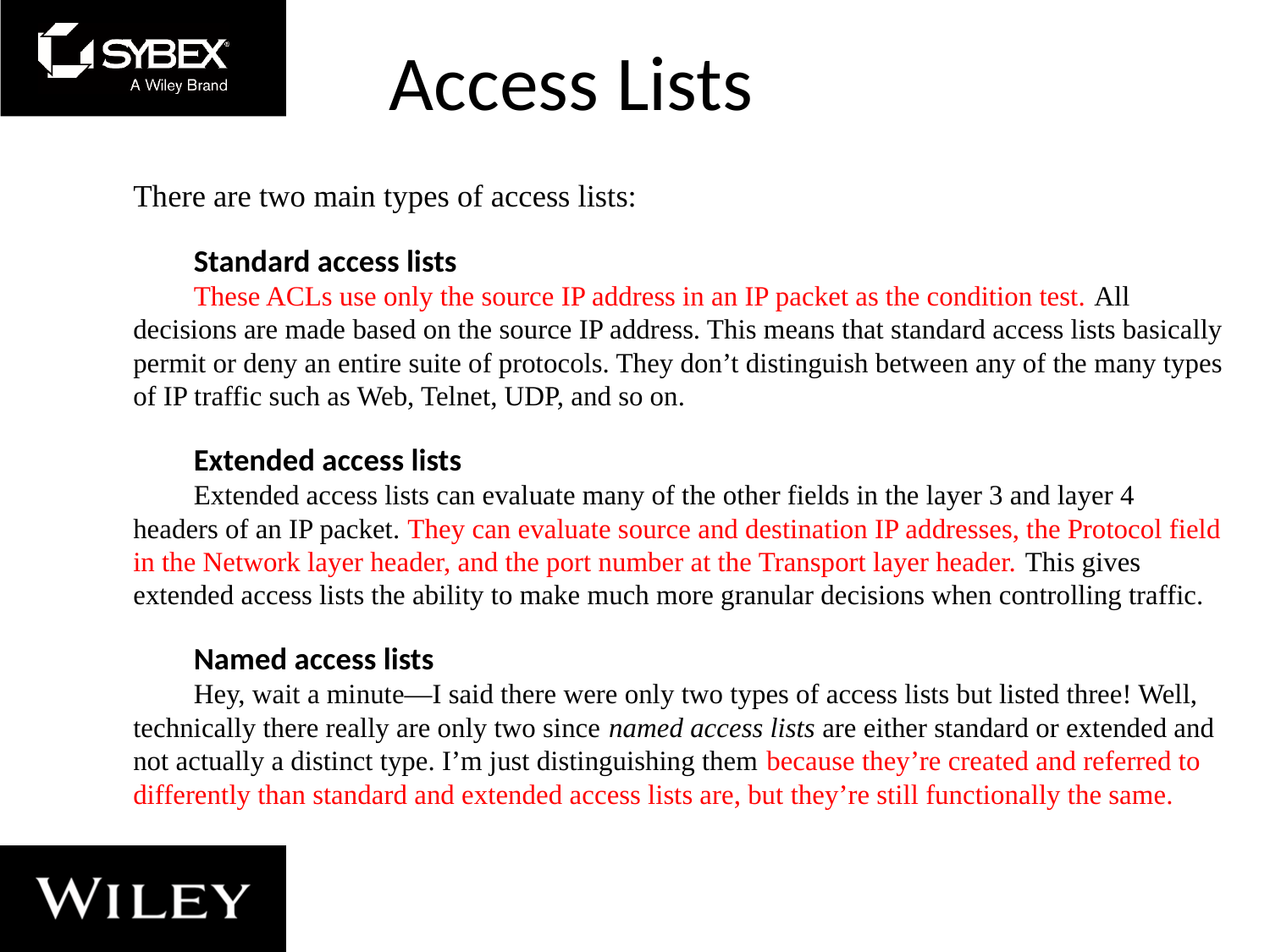

Access Lists
There are two main types of access lists:
Standard access lists
These ACLs use only the source IP address in an IP packet as the condition test. All decisions are made based on the source IP address. This means that standard access lists basically permit or deny an entire suite of protocols. They don’t distinguish between any of the many types of IP traffic such as Web, Telnet, UDP, and so on.
Extended access lists
Extended access lists can evaluate many of the other fields in the layer 3 and layer 4 headers of an IP packet. They can evaluate source and destination IP addresses, the Protocol field in the Network layer header, and the port number at the Transport layer header. This gives extended access lists the ability to make much more granular decisions when controlling traffic.
Named access lists
Hey, wait a minute—I said there were only two types of access lists but listed three! Well, technically there really are only two since named access lists are either standard or extended and not actually a distinct type. I’m just distinguishing them because they’re created and referred to differently than standard and extended access lists are, but they’re still functionally the same.